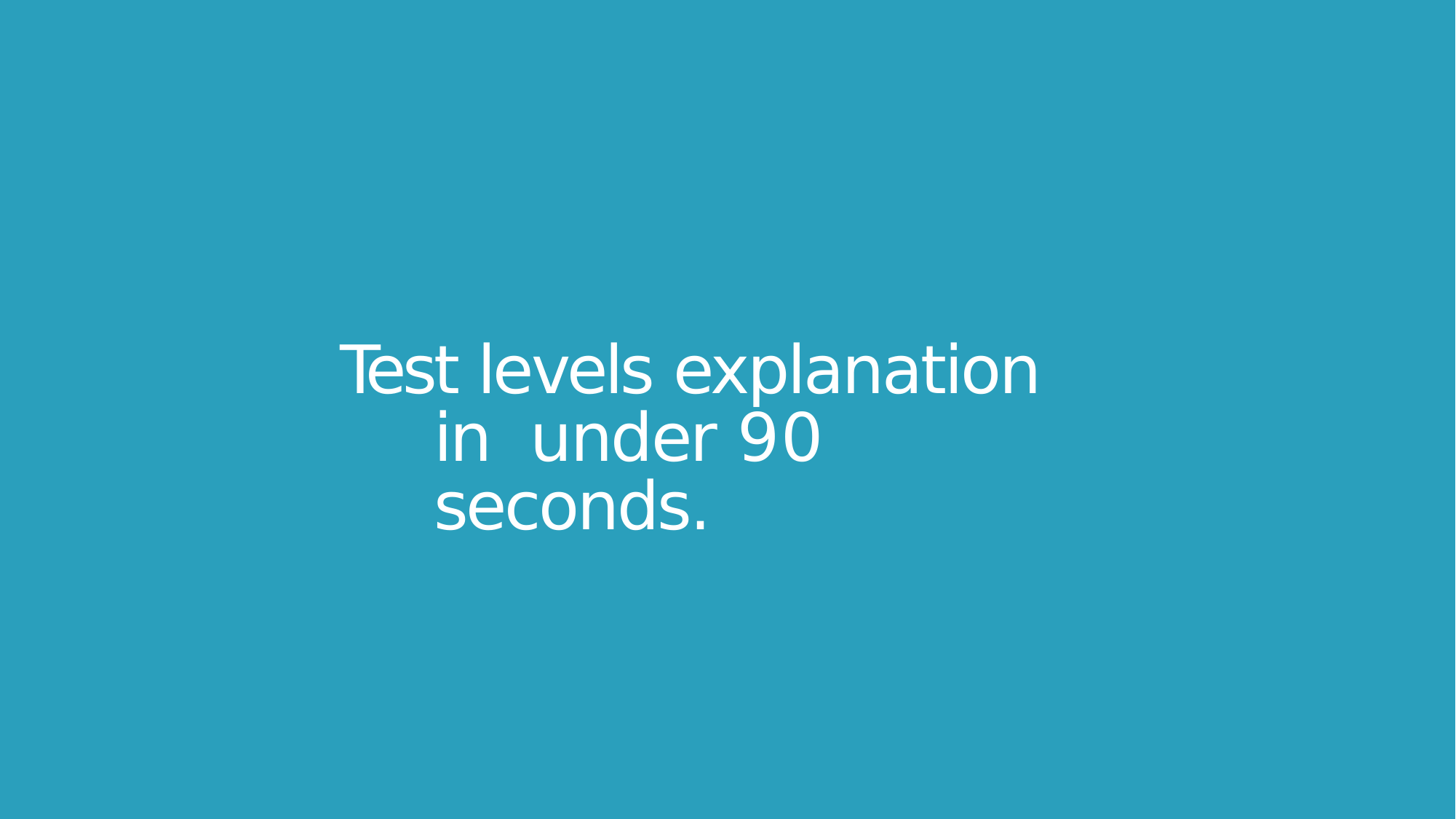

# Test levels explanation in  under 90 seconds.